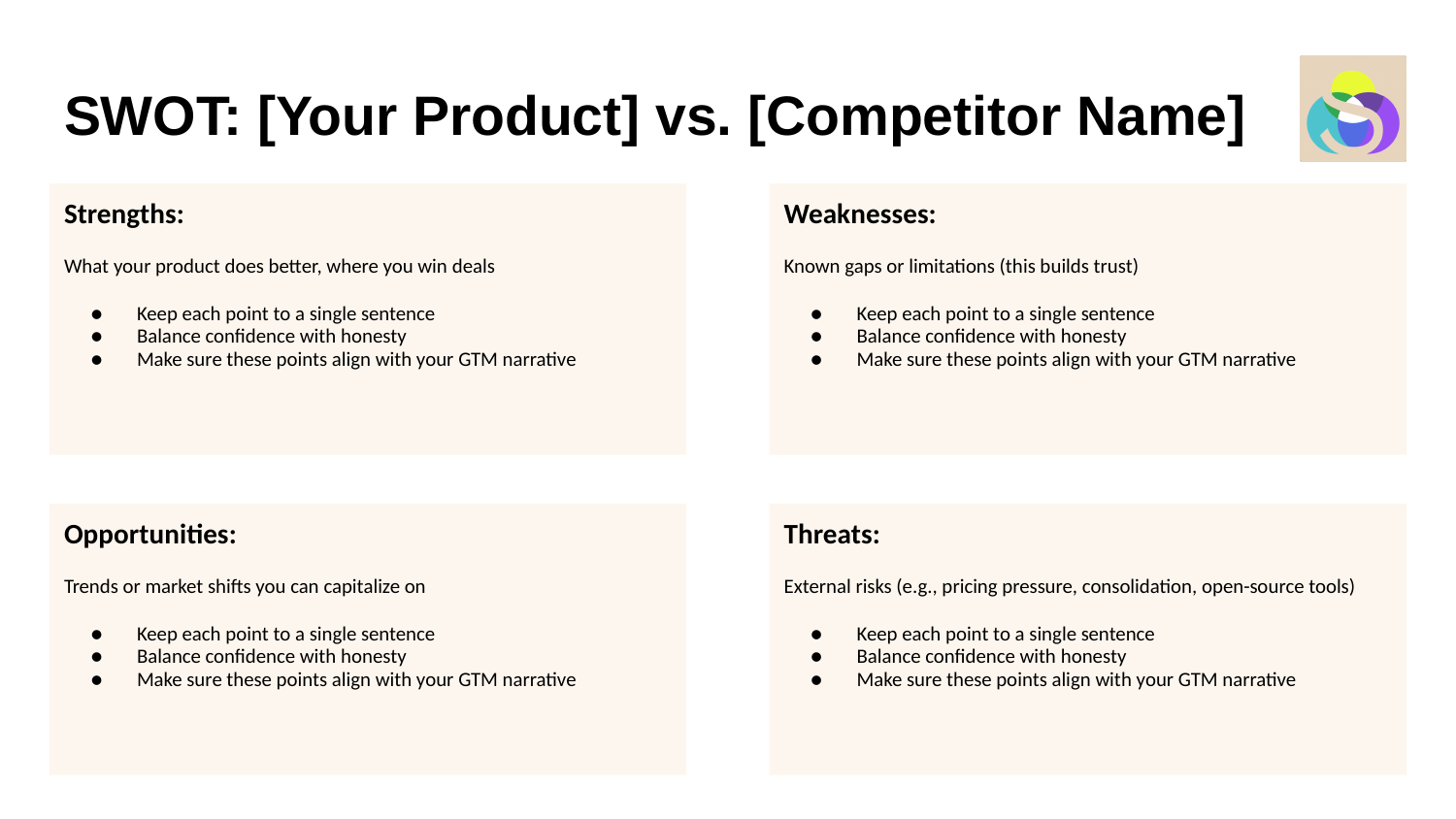

# SWOT: [Your Product] vs. [Competitor Name]
Strengths:
What your product does better, where you win deals
Keep each point to a single sentence
Balance confidence with honesty
Make sure these points align with your GTM narrative
Weaknesses:
Known gaps or limitations (this builds trust)
Keep each point to a single sentence
Balance confidence with honesty
Make sure these points align with your GTM narrative
Opportunities:
Trends or market shifts you can capitalize on
Keep each point to a single sentence
Balance confidence with honesty
Make sure these points align with your GTM narrative
Threats:
External risks (e.g., pricing pressure, consolidation, open-source tools)
Keep each point to a single sentence
Balance confidence with honesty
Make sure these points align with your GTM narrative